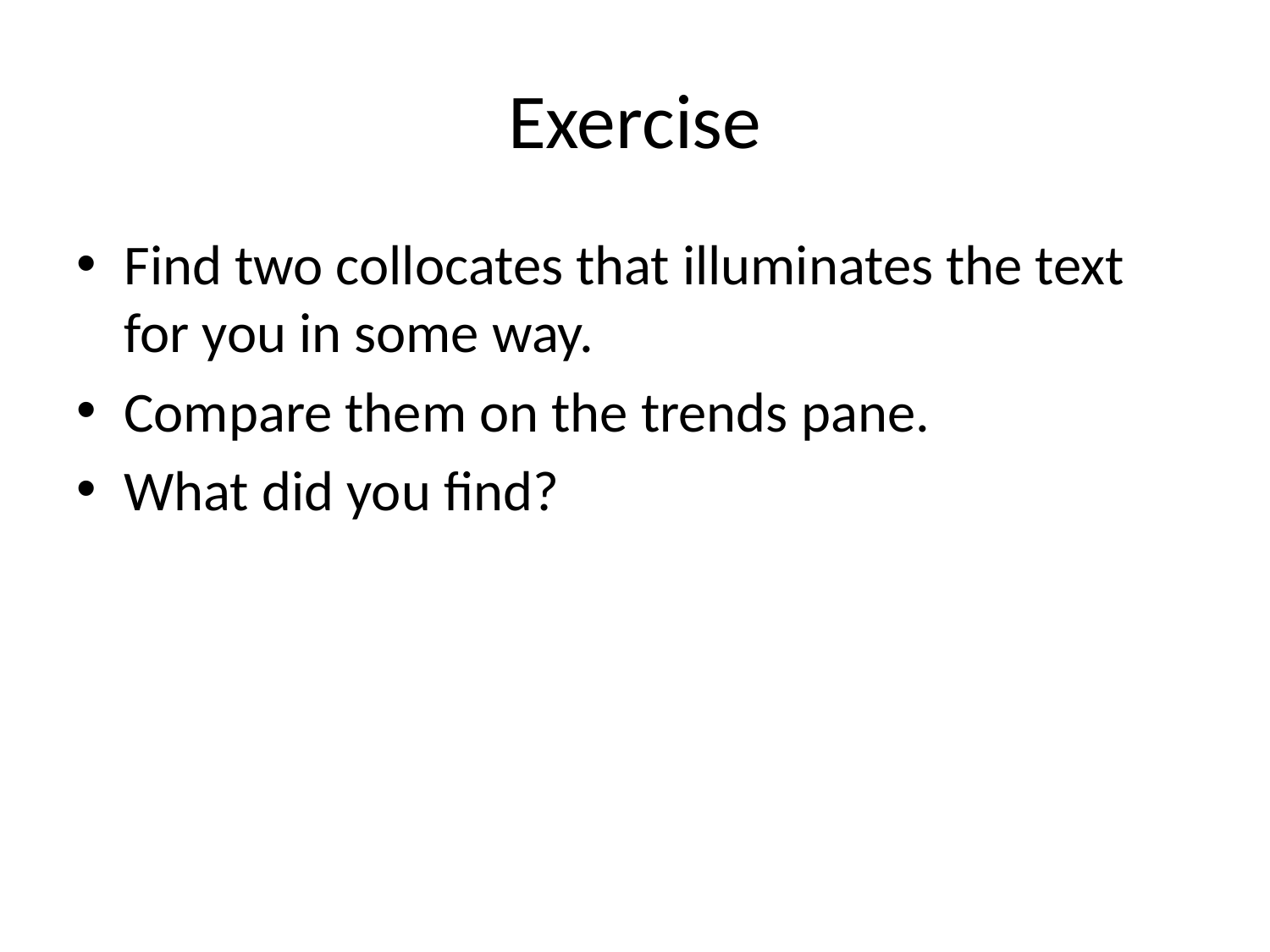

# Exercise
Find two collocates that illuminates the text for you in some way.
Compare them on the trends pane.
What did you find?